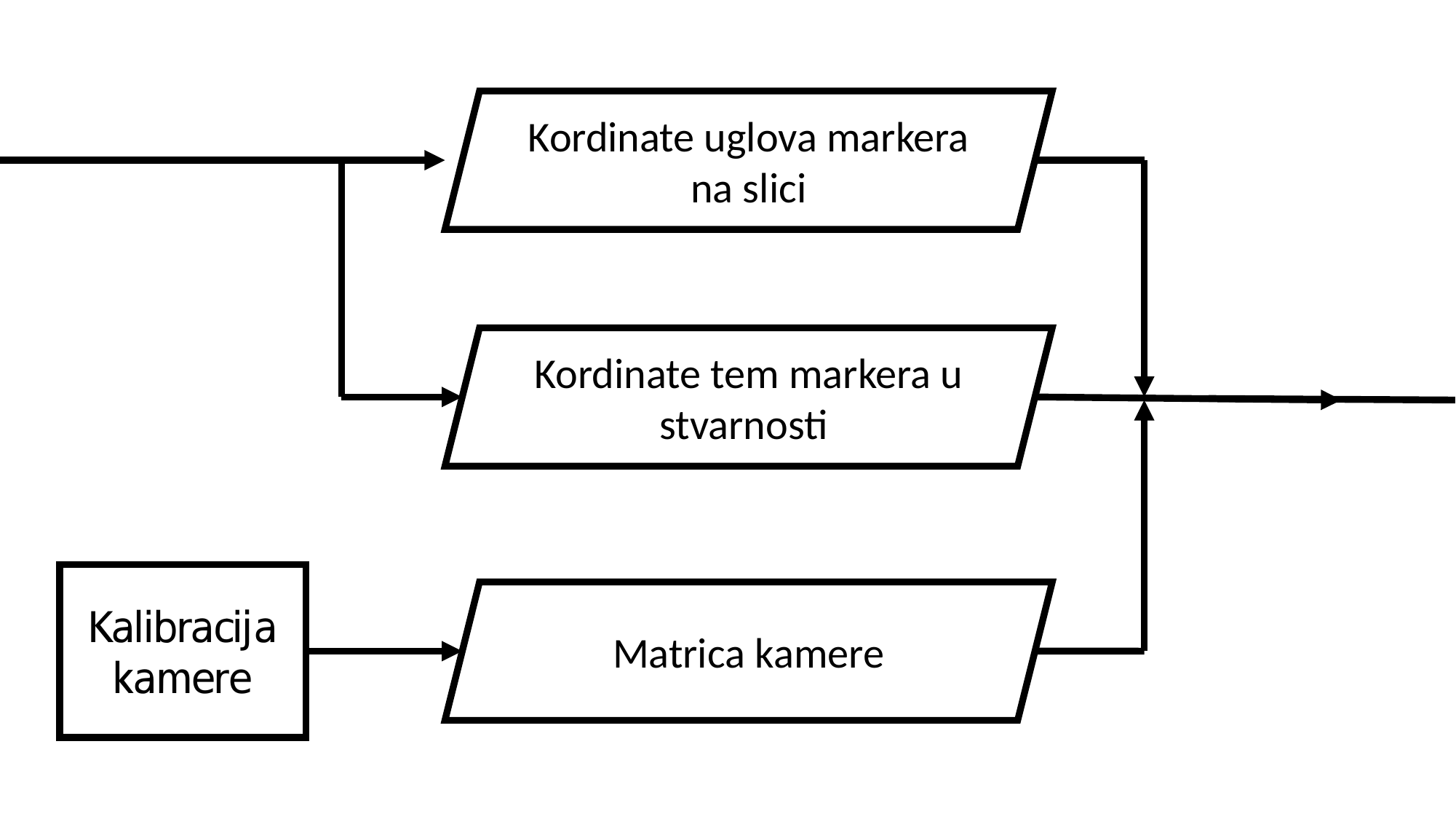

Kordinate uglova markera na slici
Kordinate tem markera u stvarnosti
Kalibracija kamere
Matrica kamere